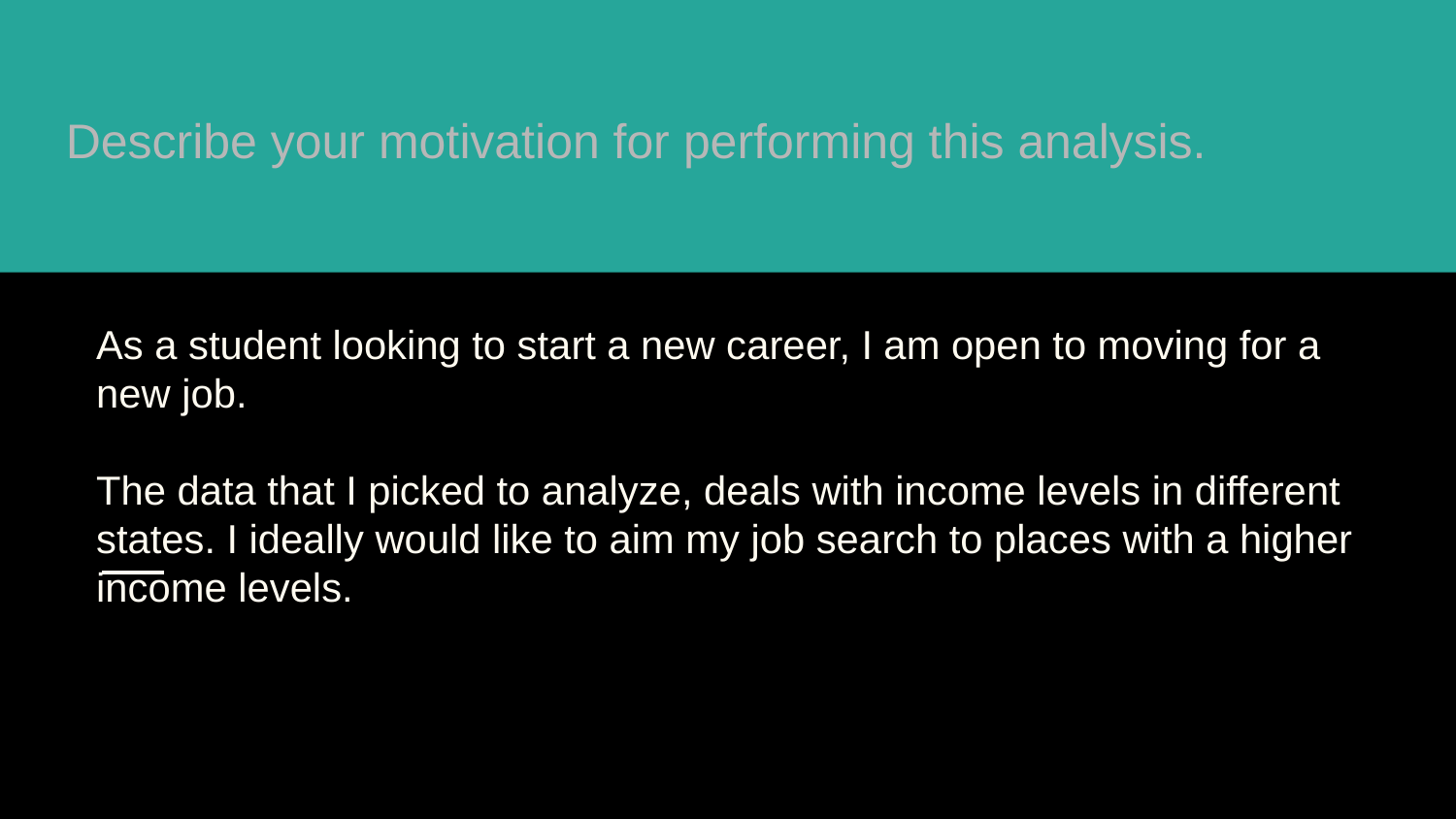

Describe your motivation for performing this analysis.
# As a student looking to start a new career, I am open to moving for a new job.

The data that I picked to analyze, deals with income levels in different states. I ideally would like to aim my job search to places with a higher income levels.